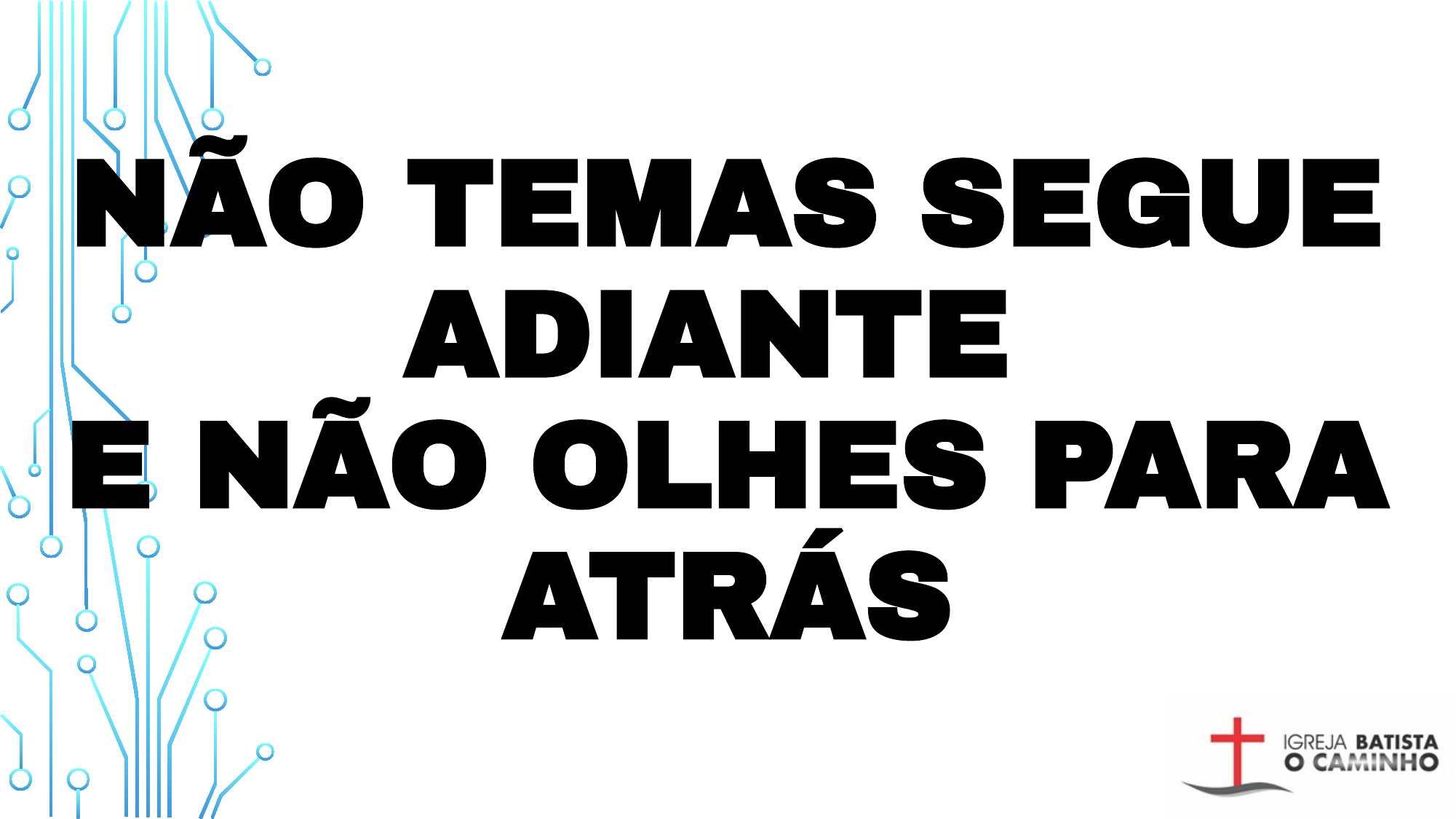

# Não temas segue adiante e não olhes para atrás